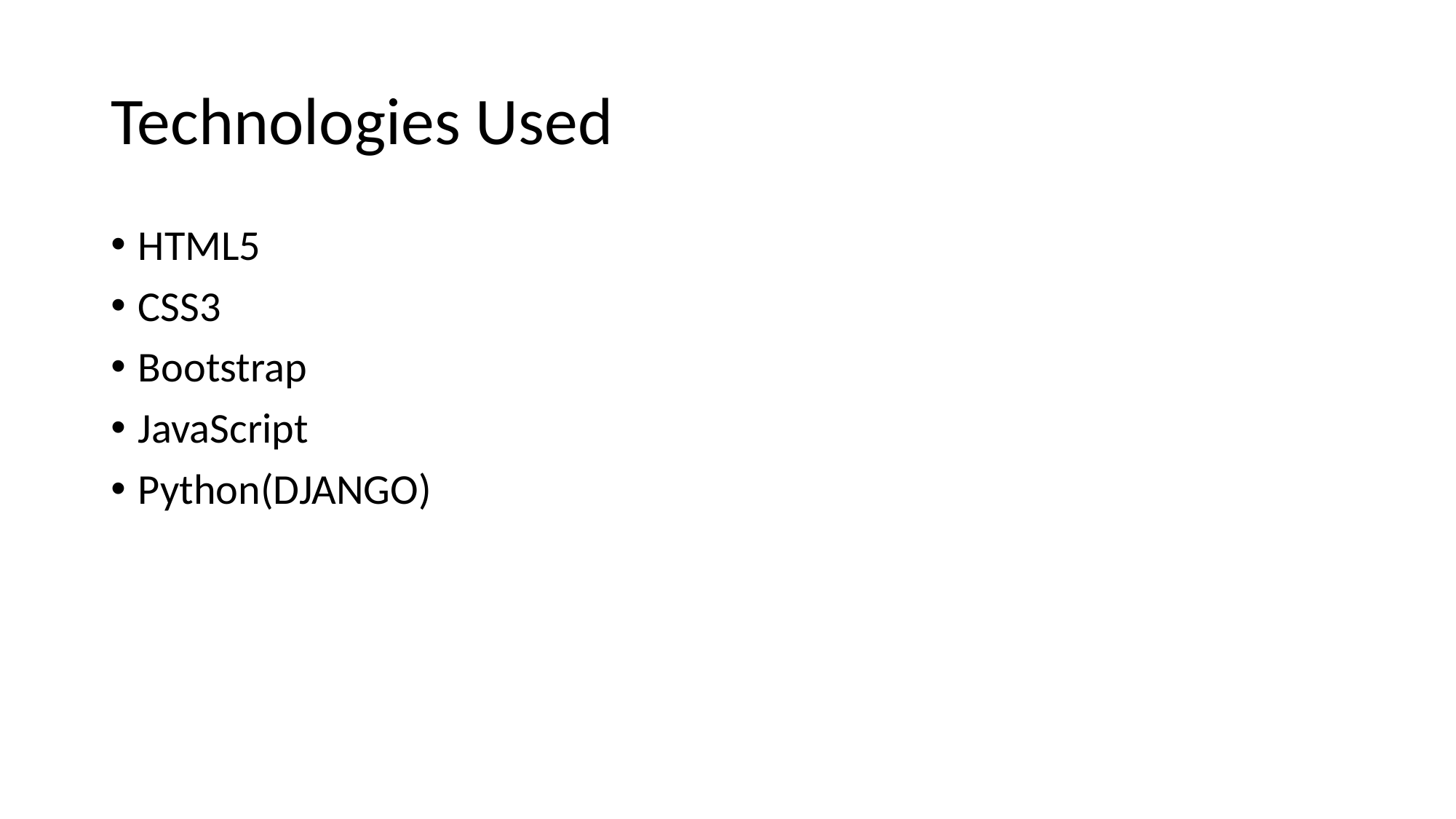

# Technologies Used
HTML5
CSS3
Bootstrap
JavaScript
Python(DJANGO)